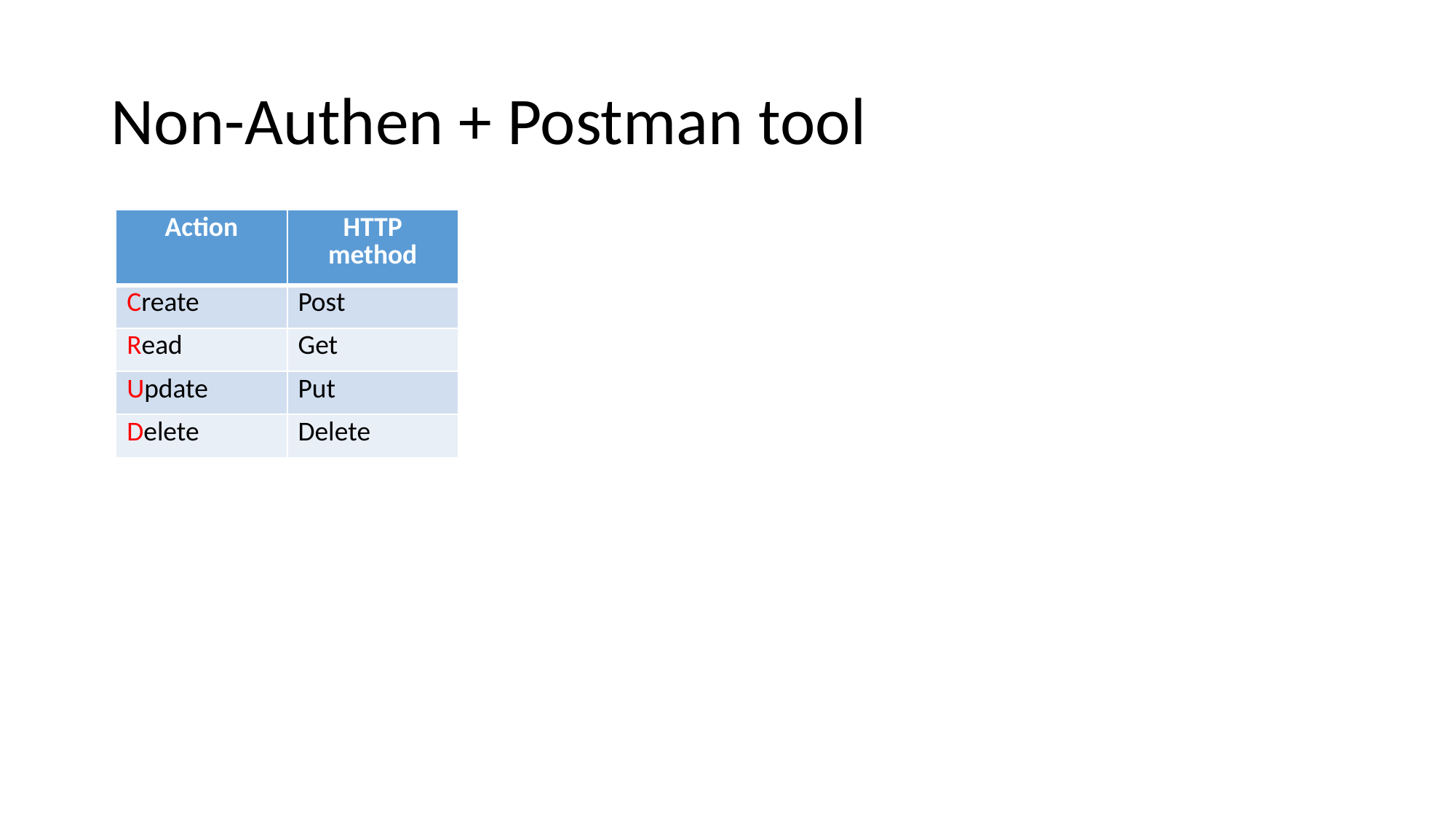

# Non-Authen + Postman tool
| Action | HTTP method |
| --- | --- |
| Create | Post |
| Read | Get |
| Update | Put |
| Delete | Delete |